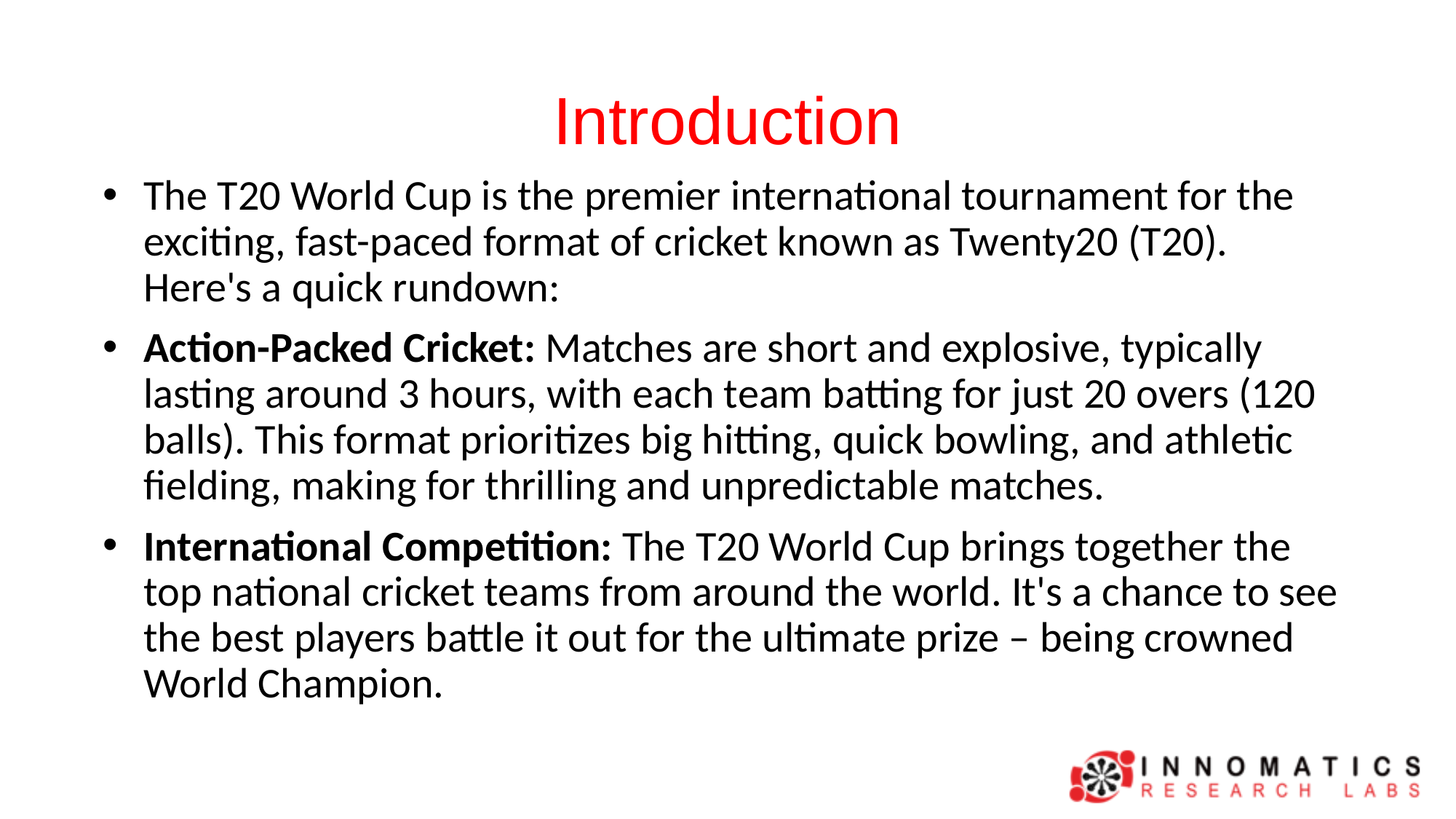

# Introduction
The T20 World Cup is the premier international tournament for the exciting, fast-paced format of cricket known as Twenty20 (T20). Here's a quick rundown:
Action-Packed Cricket: Matches are short and explosive, typically lasting around 3 hours, with each team batting for just 20 overs (120 balls). This format prioritizes big hitting, quick bowling, and athletic fielding, making for thrilling and unpredictable matches.
International Competition: The T20 World Cup brings together the top national cricket teams from around the world. It's a chance to see the best players battle it out for the ultimate prize – being crowned World Champion.